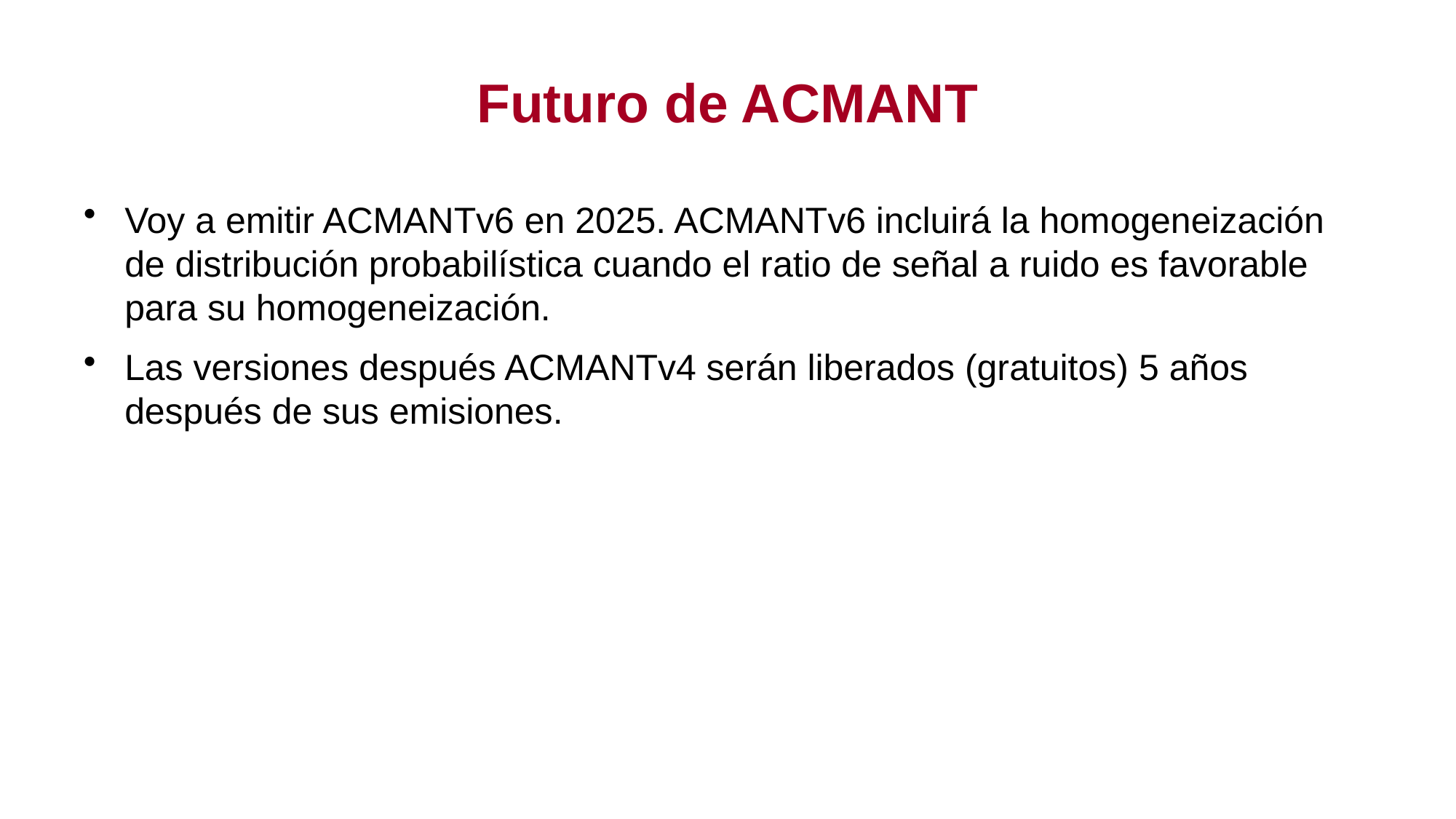

# Futuro de ACMANT
Voy a emitir ACMANTv6 en 2025. ACMANTv6 incluirá la homogeneización de distribución probabilística cuando el ratio de señal a ruido es favorable para su homogeneización.
Las versiones después ACMANTv4 serán liberados (gratuitos) 5 años después de sus emisiones.